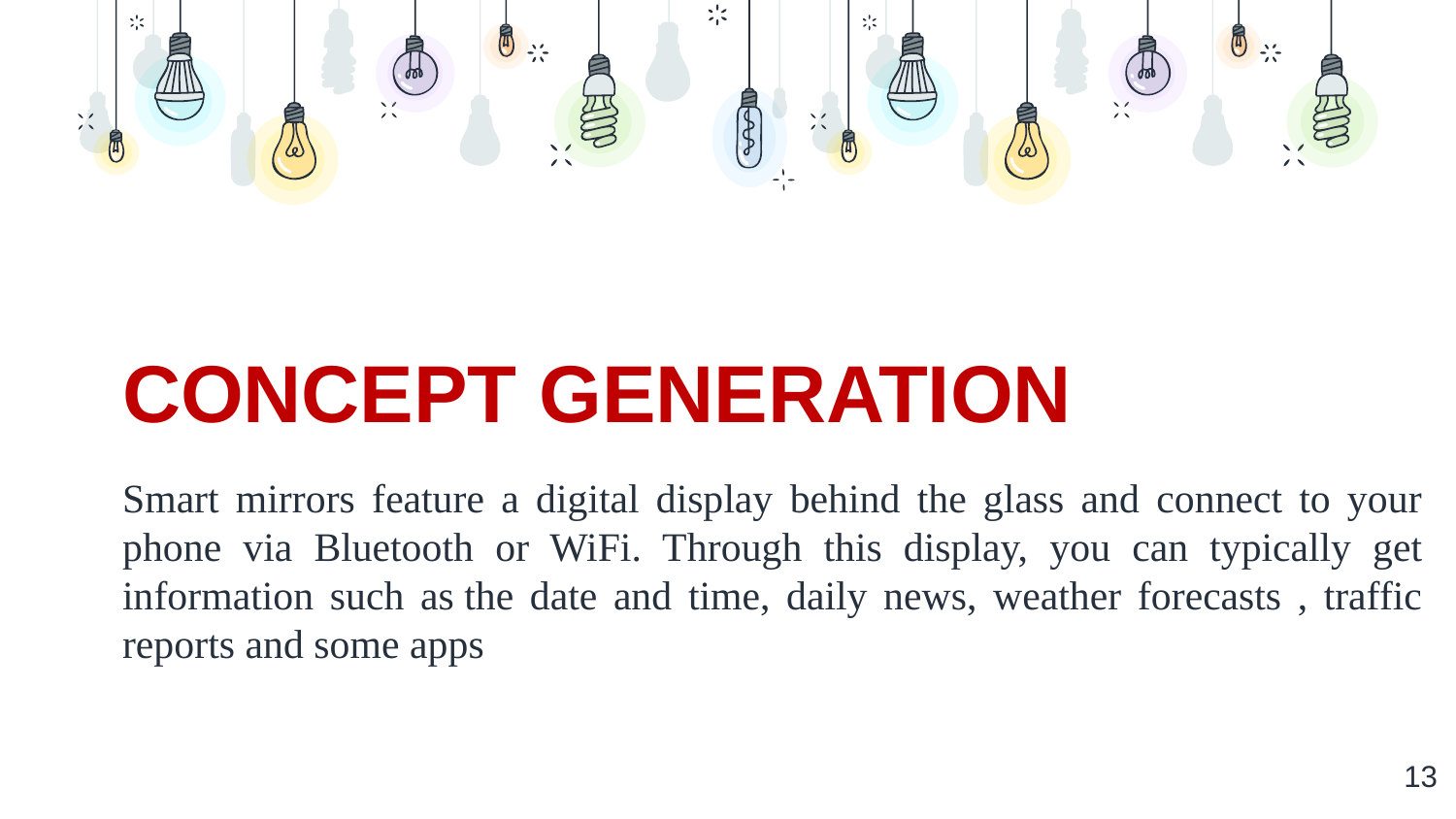

CONCEPT GENERATION

Smart mirrors feature a digital display behind the glass and connect to your phone via Bluetooth or WiFi. Through this display, you can typically get information such as the date and time, daily news, weather forecasts , traffic reports and some apps
13